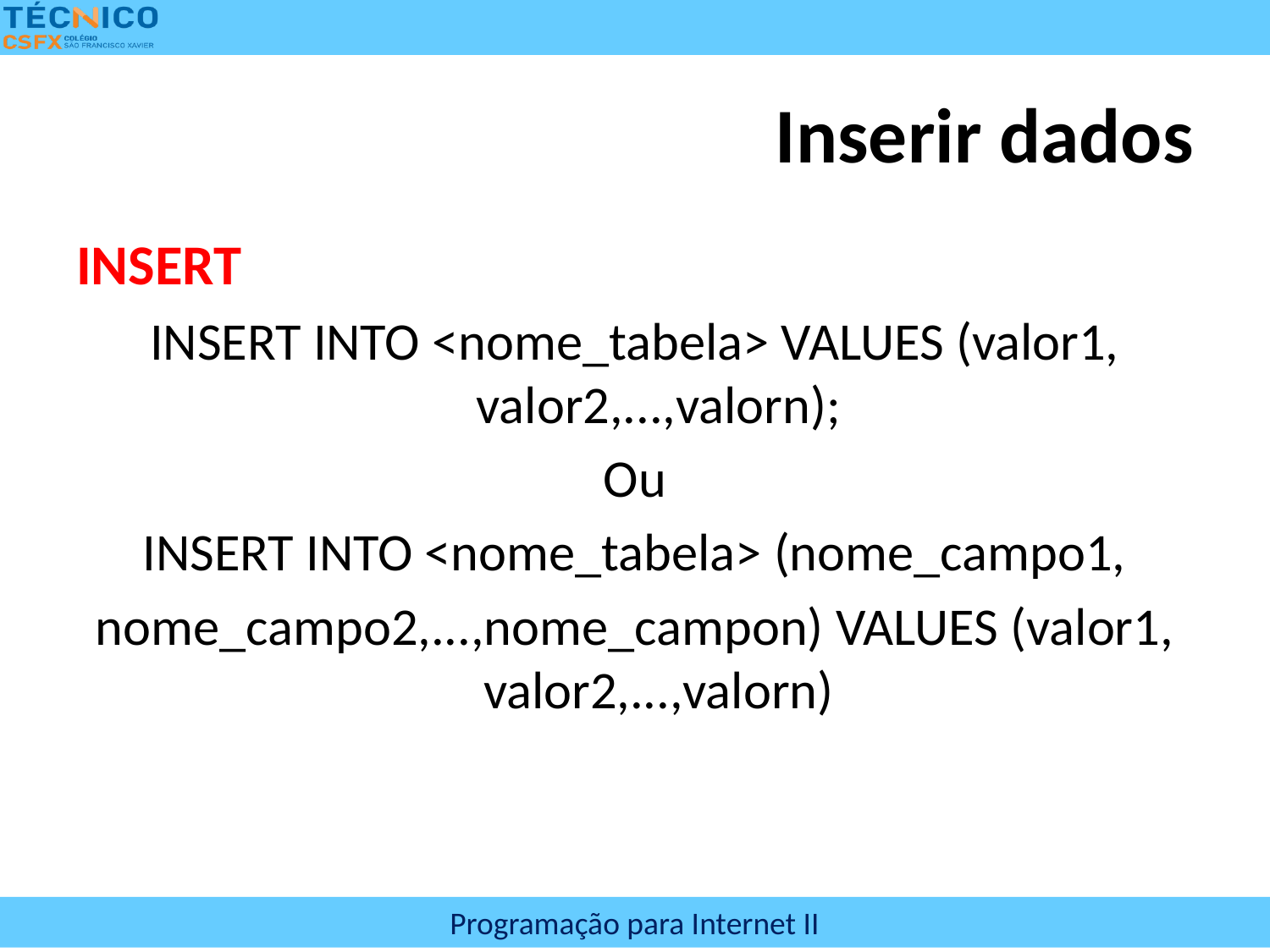

# Inserir dados
INSERT
INSERT INTO <nome_tabela> VALUES (valor1, valor2,...,valorn);
Ou
INSERT INTO <nome_tabela> (nome_campo1,
nome_campo2,...,nome_campon) VALUES (valor1, valor2,...,valorn)